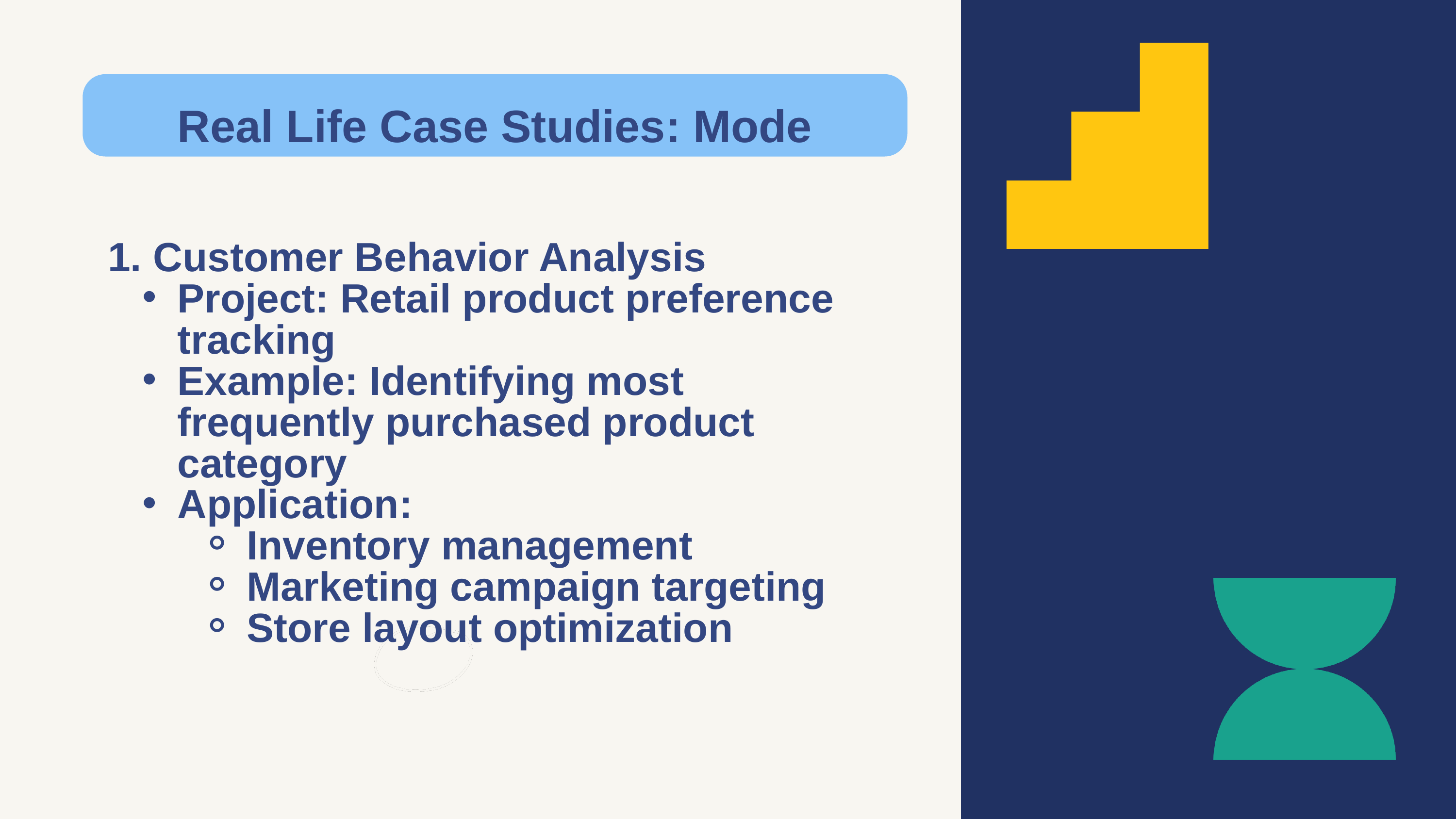

Real Life Case Studies: Mode
1. Customer Behavior Analysis
Project: Retail product preference tracking
Example: Identifying most frequently purchased product category
Application:
Inventory management
Marketing campaign targeting
Store layout optimization